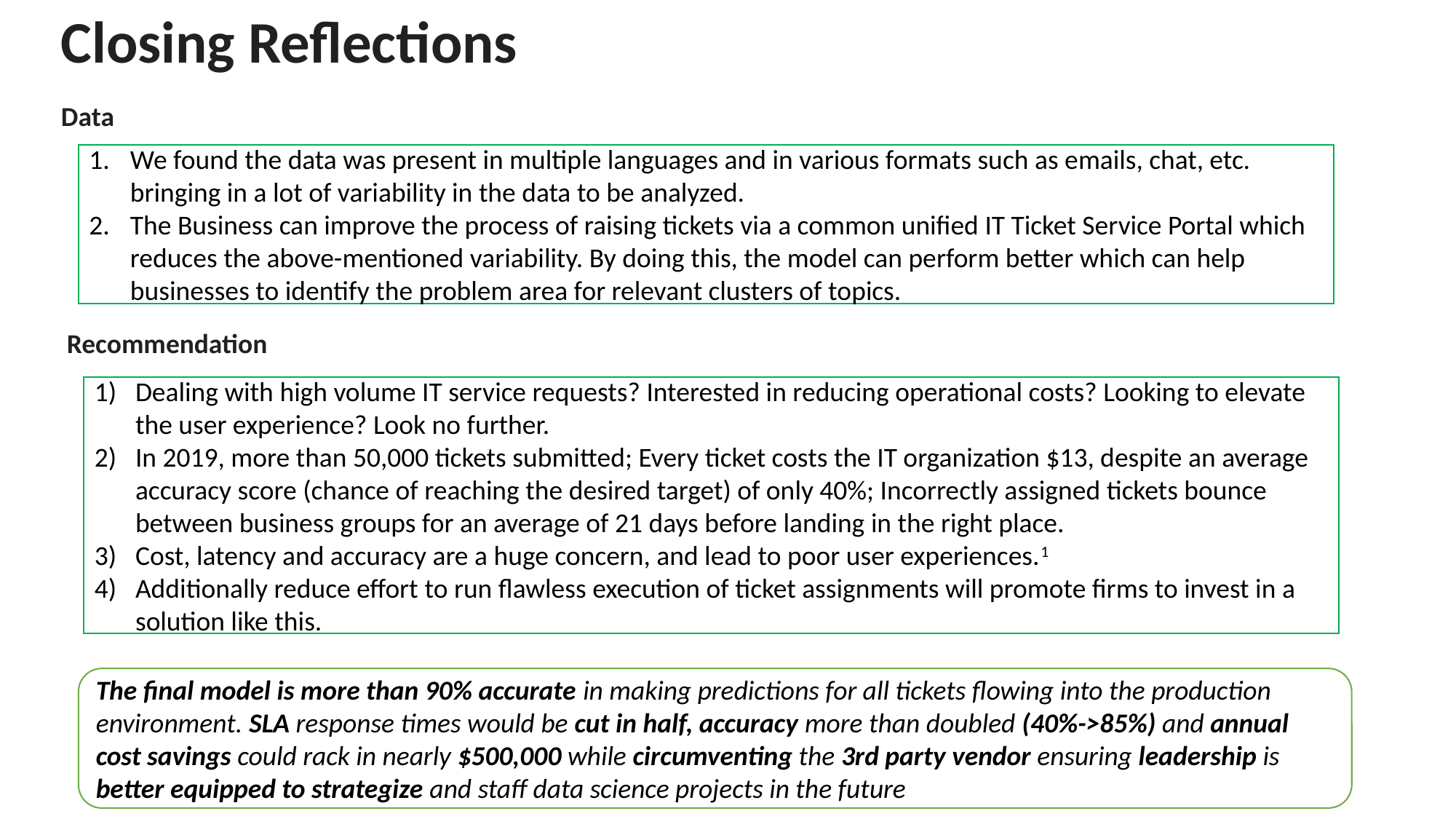

# Closing Reflections
Data
We found the data was present in multiple languages and in various formats such as emails, chat, etc. bringing in a lot of variability in the data to be analyzed.
The Business can improve the process of raising tickets via a common unified IT Ticket Service Portal which reduces the above-mentioned variability. By doing this, the model can perform better which can help businesses to identify the problem area for relevant clusters of topics.
Recommendation
Dealing with high volume IT service requests? Interested in reducing operational costs? Looking to elevate the user experience? Look no further.
In 2019, more than 50,000 tickets submitted; Every ticket costs the IT organization $13, despite an average accuracy score (chance of reaching the desired target) of only 40%; Incorrectly assigned tickets bounce between business groups for an average of 21 days before landing in the right place.
Cost, latency and accuracy are a huge concern, and lead to poor user experiences.1
Additionally reduce effort to run flawless execution of ticket assignments will promote firms to invest in a solution like this.
The final model is more than 90% accurate in making predictions for all tickets flowing into the production environment. SLA response times would be cut in half, accuracy more than doubled (40%->85%) and annual cost savings could rack in nearly $500,000 while circumventing the 3rd party vendor ensuring leadership is better equipped to strategize and staff data science projects in the future